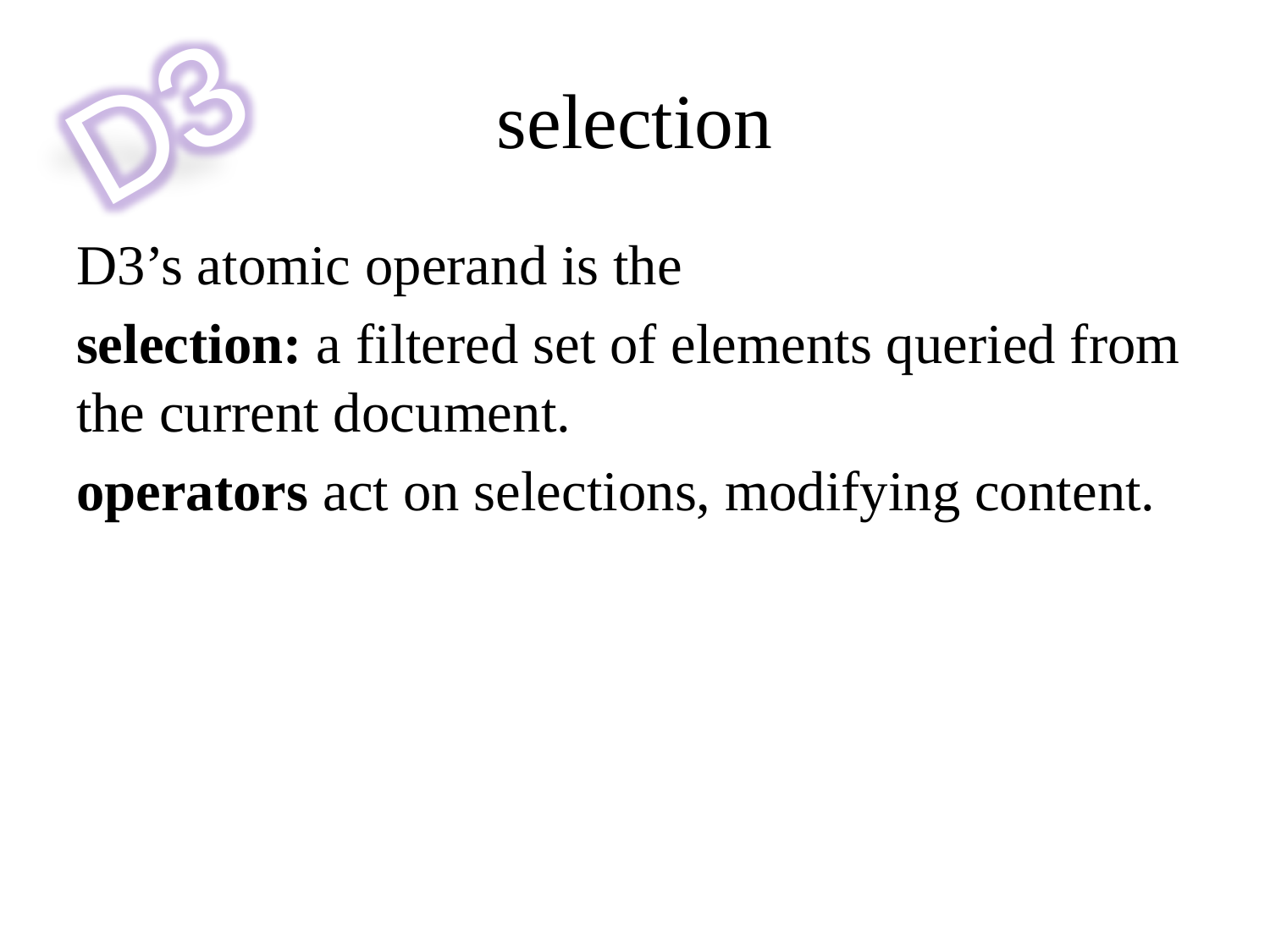

D3
# selection
D3’s atomic operand is the
selection: a filtered set of elements queried from the current document.
operators act on selections, modifying content.